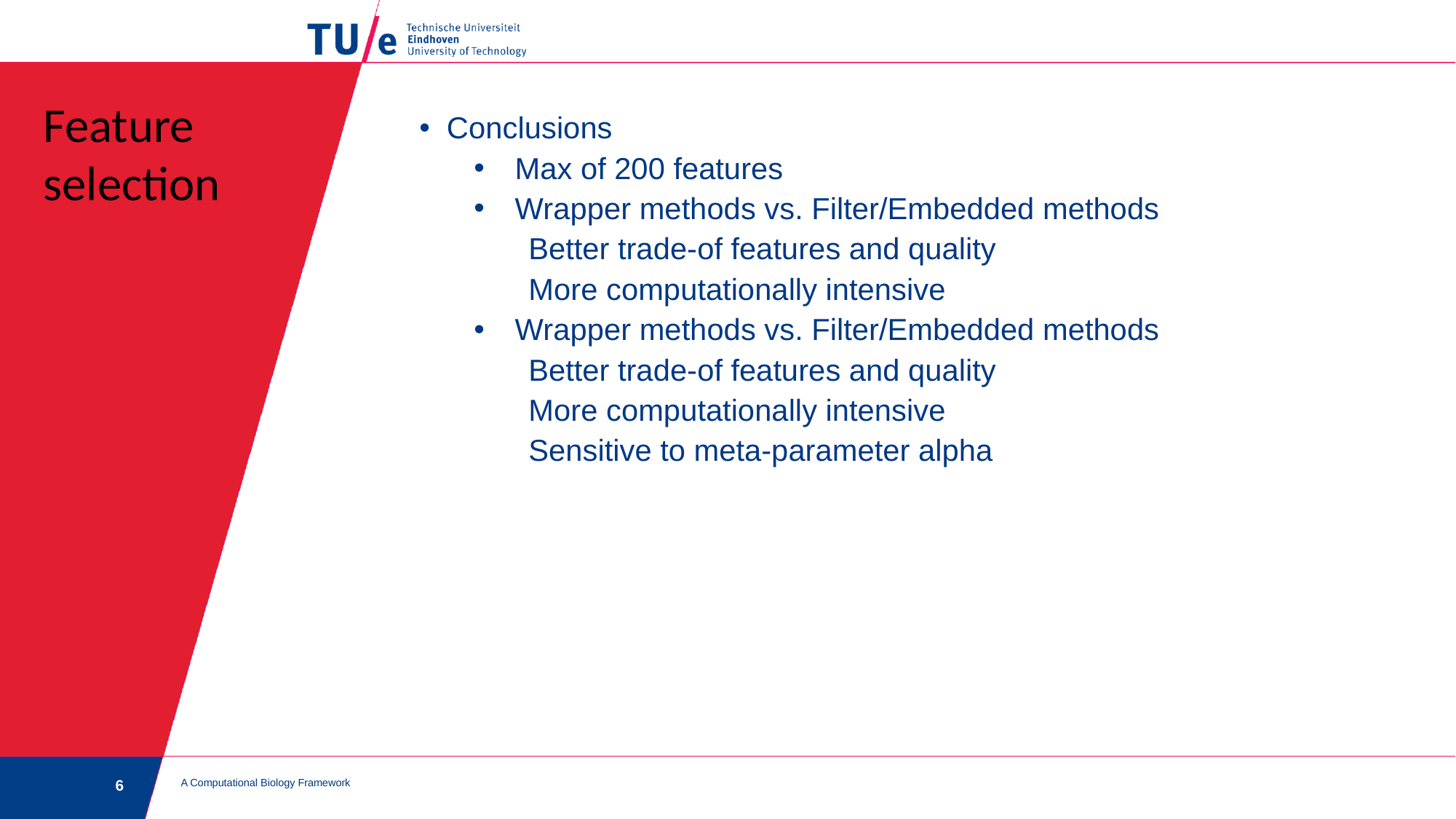

Feature
selection
Conclusions
Max of 200 features
Wrapper methods vs. Filter/Embedded methods
Better trade-of features and quality
More computationally intensive
Wrapper methods vs. Filter/Embedded methods
Better trade-of features and quality
More computationally intensive
Sensitive to meta-parameter alpha

A Computational Biology Framework